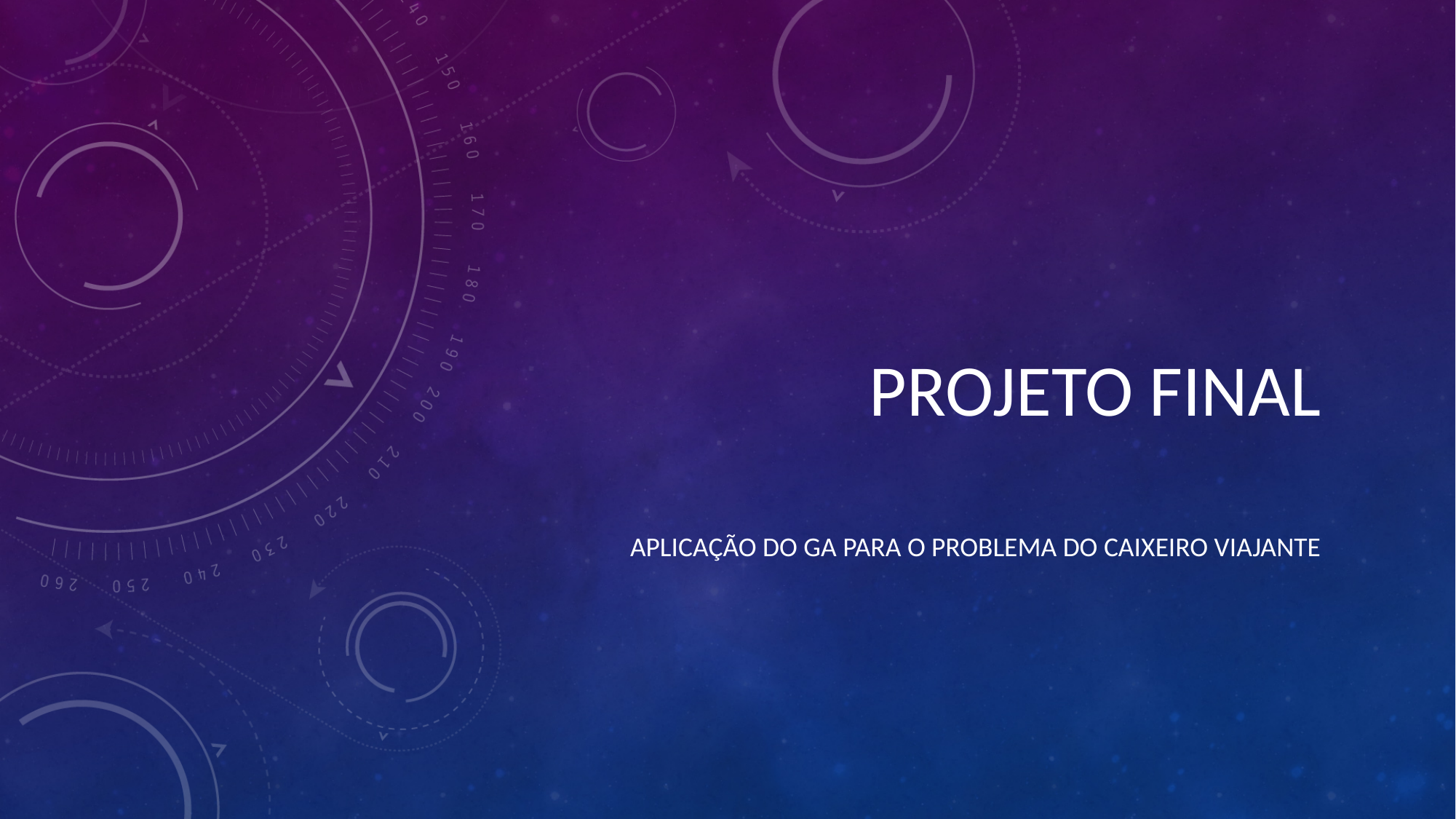

# Projeto final
Aplicação do Ga para o problema do caixeiro viajante